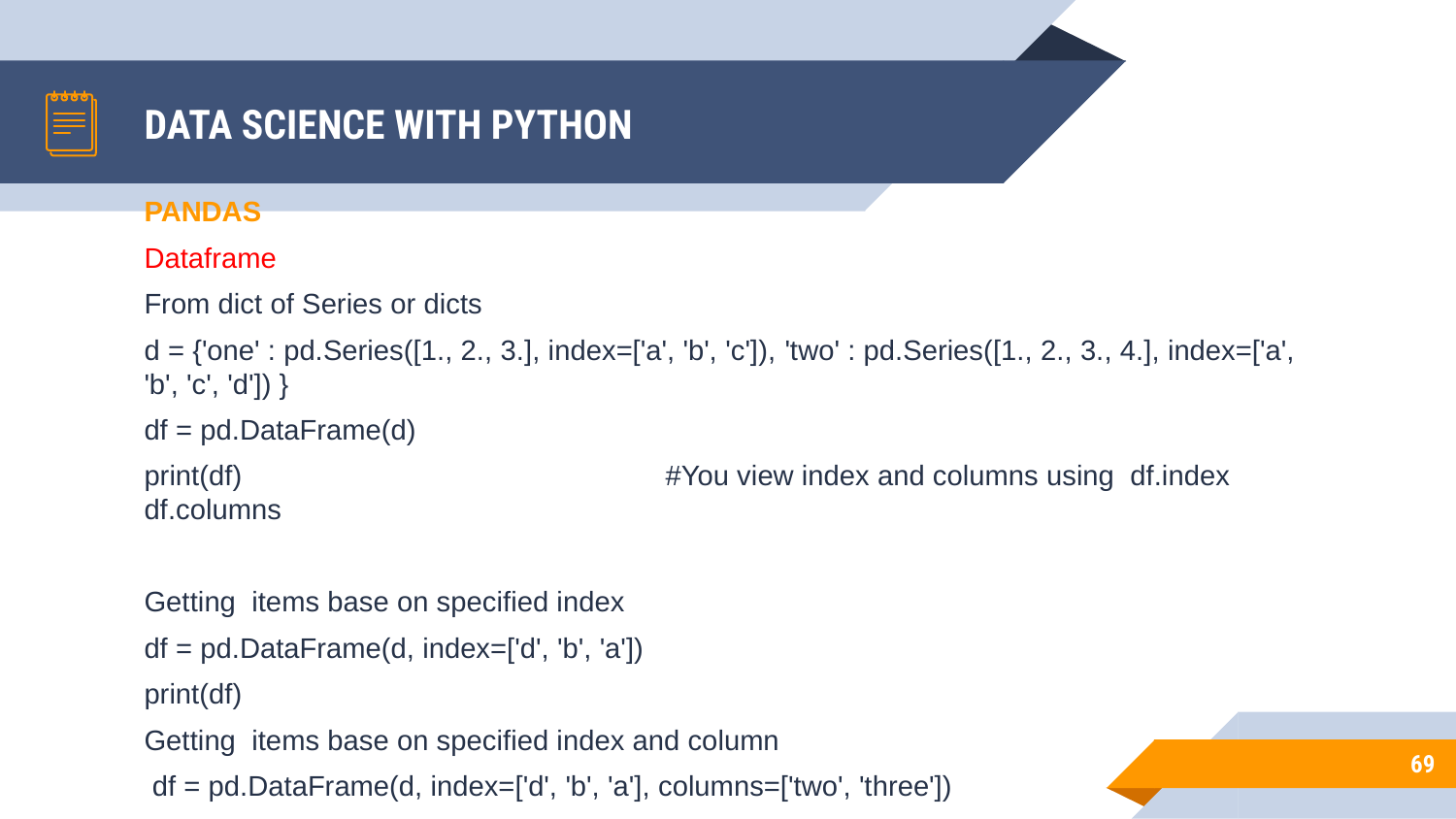

# DATA SCIENCE WITH PYTHON

PANDAS
Dataframe
From dict of Series or dicts
d = {'one' : pd.Series([1., 2., 3.], index=['a', 'b', 'c']), 'two' : pd.Series([1., 2., 3., 4.], index=['a', 'b', 'c', 'd']) }
df = pd.DataFrame(d)
print(df)                                                     #You view index and columns using  df.index df.columns

Getting  items base on specified index
df = pd.DataFrame(d, index=['d', 'b', 'a'])
print(df)
Getting  items base on specified index and column
 df = pd.DataFrame(d, index=['d', 'b', 'a'], columns=['two', 'three'])
print(df)

69